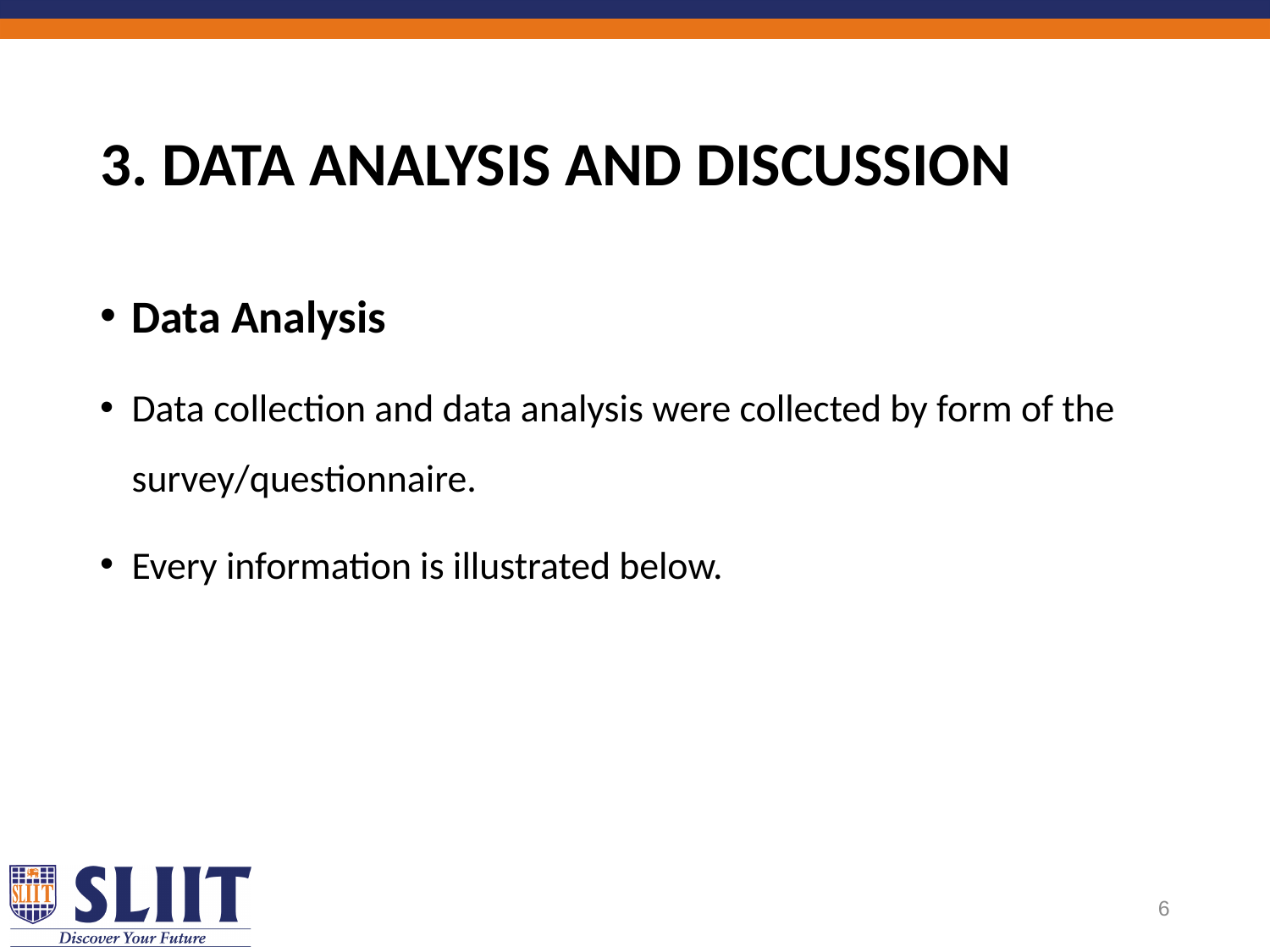

# 3. DATA ANALYSIS AND DISCUSSION
Data Analysis
Data collection and data analysis were collected by form of the survey/questionnaire.
Every information is illustrated below.

6